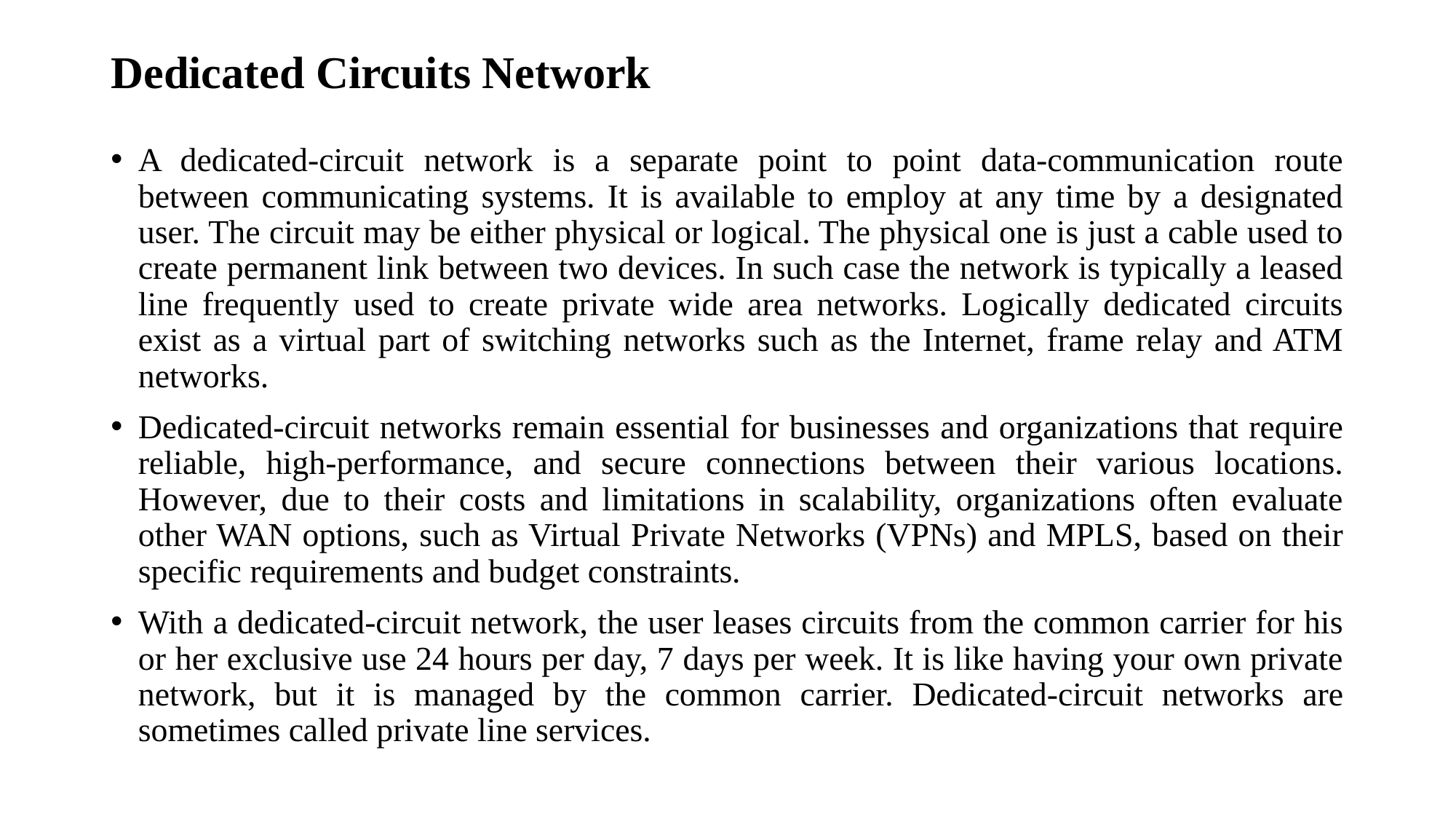

# Dedicated Circuits Network
A dedicated-circuit network is a separate point to point data-communication route between communicating systems. It is available to employ at any time by a designated user. The circuit may be either physical or logical. The physical one is just a cable used to create permanent link between two devices. In such case the network is typically a leased line frequently used to create private wide area networks. Logically dedicated circuits exist as a virtual part of switching networks such as the Internet, frame relay and ATM networks.
Dedicated-circuit networks remain essential for businesses and organizations that require reliable, high-performance, and secure connections between their various locations. However, due to their costs and limitations in scalability, organizations often evaluate other WAN options, such as Virtual Private Networks (VPNs) and MPLS, based on their specific requirements and budget constraints.
With a dedicated-circuit network, the user leases circuits from the common carrier for his or her exclusive use 24 hours per day, 7 days per week. It is like having your own private network, but it is managed by the common carrier. Dedicated-circuit networks are sometimes called private line services.